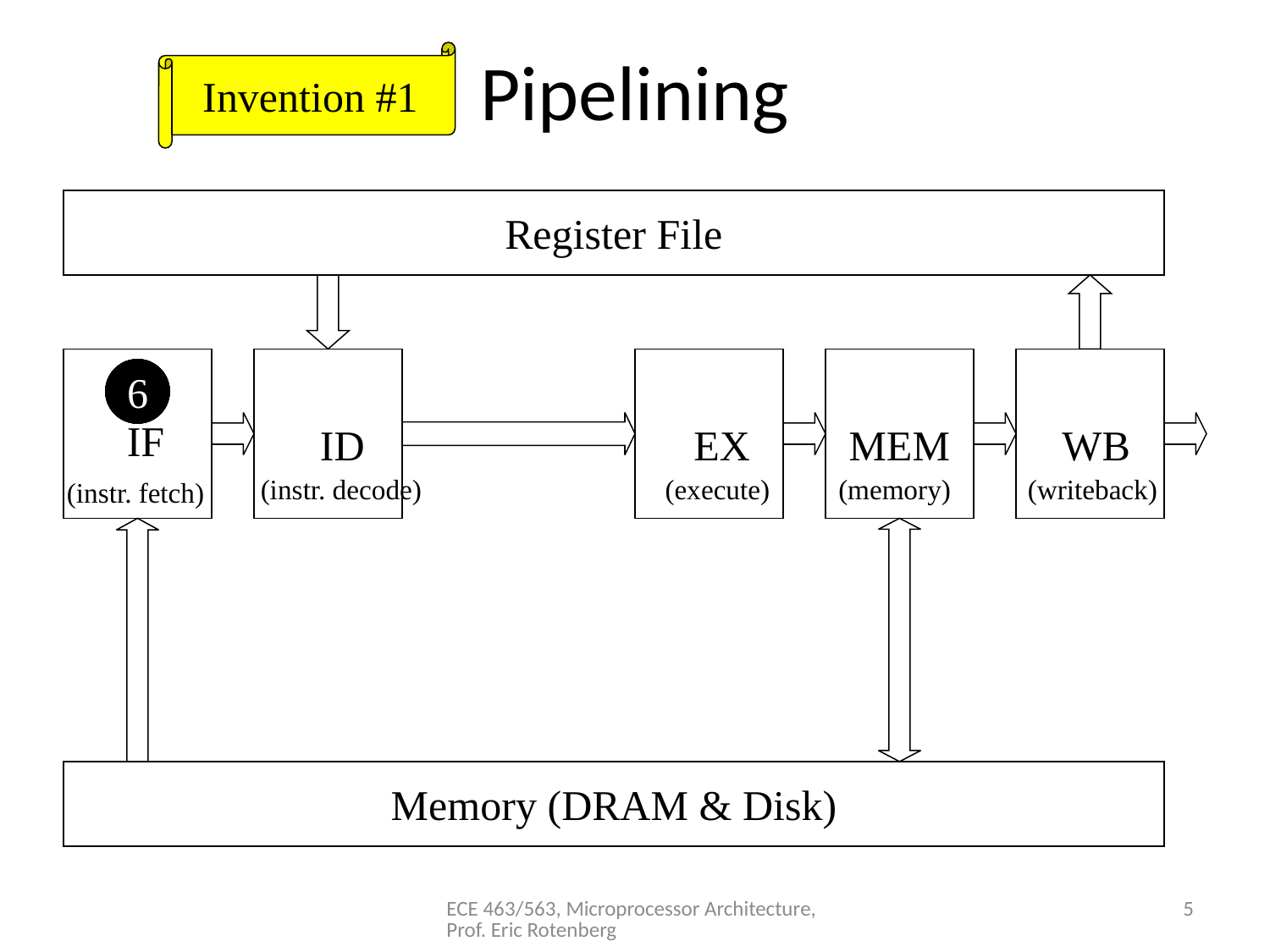

# Pipelining
Invention #1
Register File

IF

ID

EX

MEM

WB

(instr. decode)
(execute)
(memory)
(writeback)
(instr. fetch)
1
2
3
4
5
6

Memory (DRAM & Disk)
ECE 463/563, Microprocessor Architecture, Prof. Eric Rotenberg
5